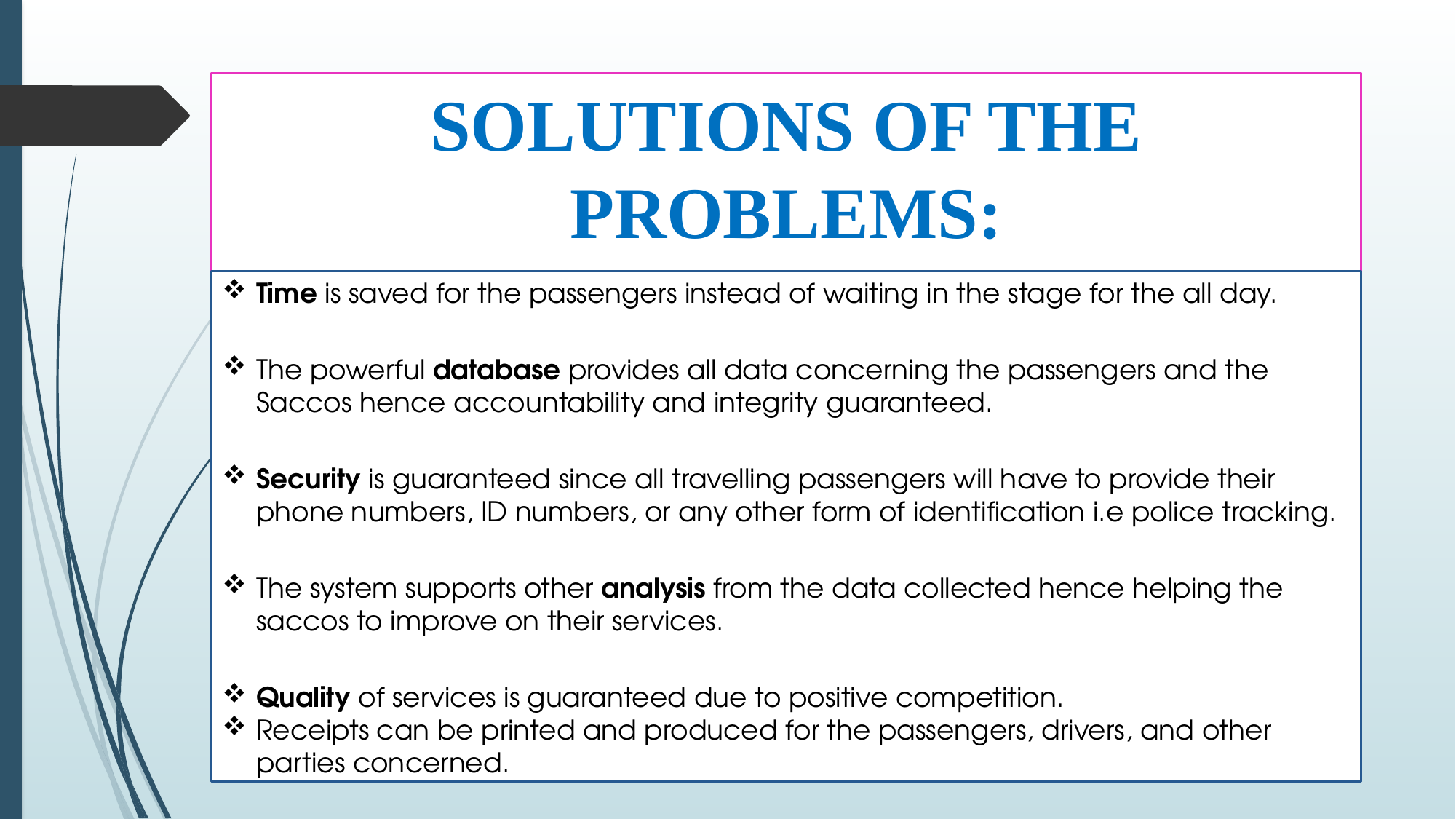

SOLUTIONS OF THE PROBLEMS:
Time is saved for the passengers instead of waiting in the stage for the all day.

The powerful database provides all data concerning the passengers and the Saccos hence accountability and integrity guaranteed.

Security is guaranteed since all travelling passengers will have to provide their phone numbers, ID numbers, or any other form of identification i.e police tracking.

The system supports other analysis from the data collected hence helping the saccos to improve on their services.

Quality of services is guaranteed due to positive competition.
Receipts can be printed and produced for the passengers, drivers, and other parties concerned.